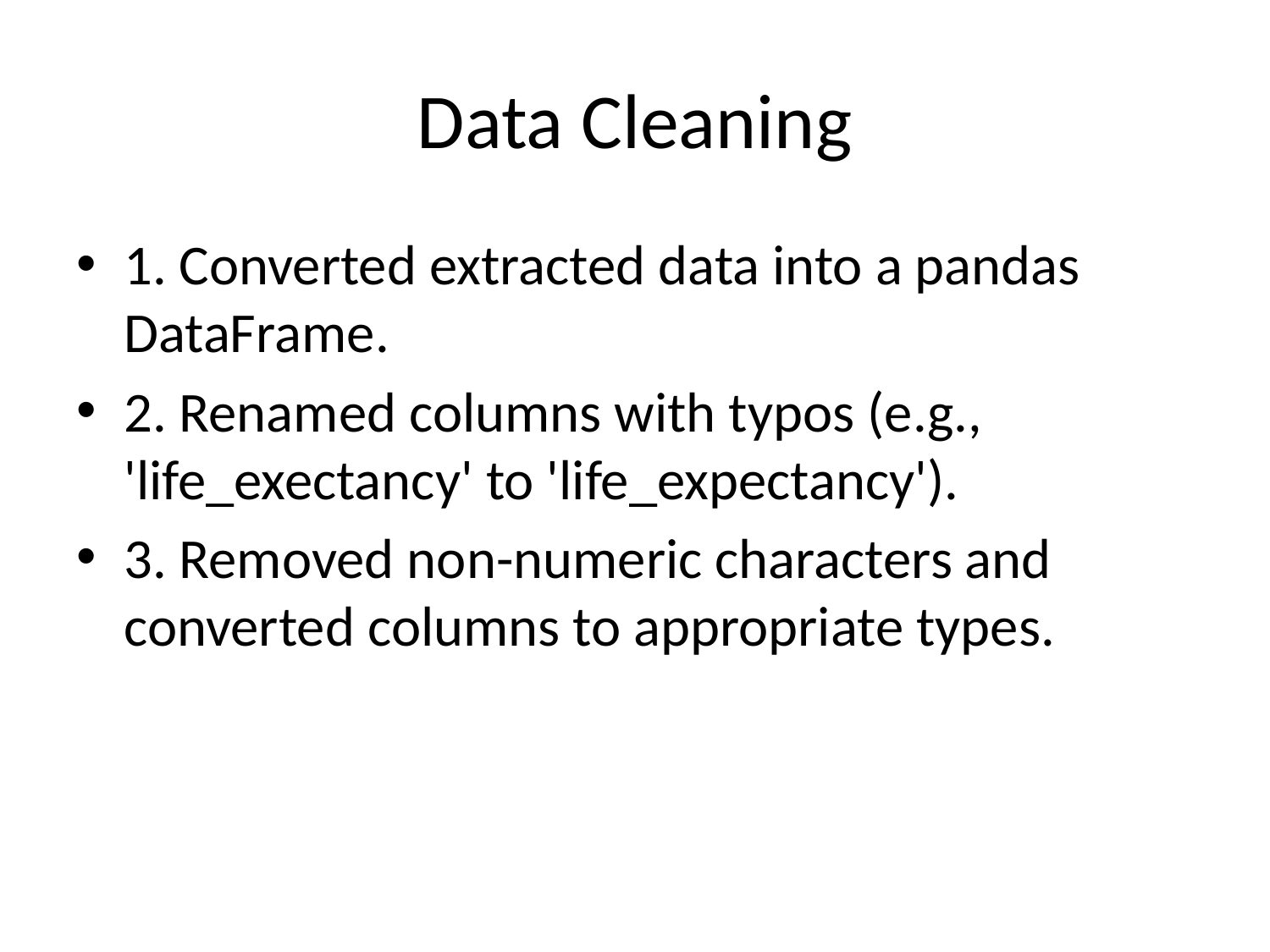

# Data Cleaning
1. Converted extracted data into a pandas DataFrame.
2. Renamed columns with typos (e.g., 'life_exectancy' to 'life_expectancy').
3. Removed non-numeric characters and converted columns to appropriate types.